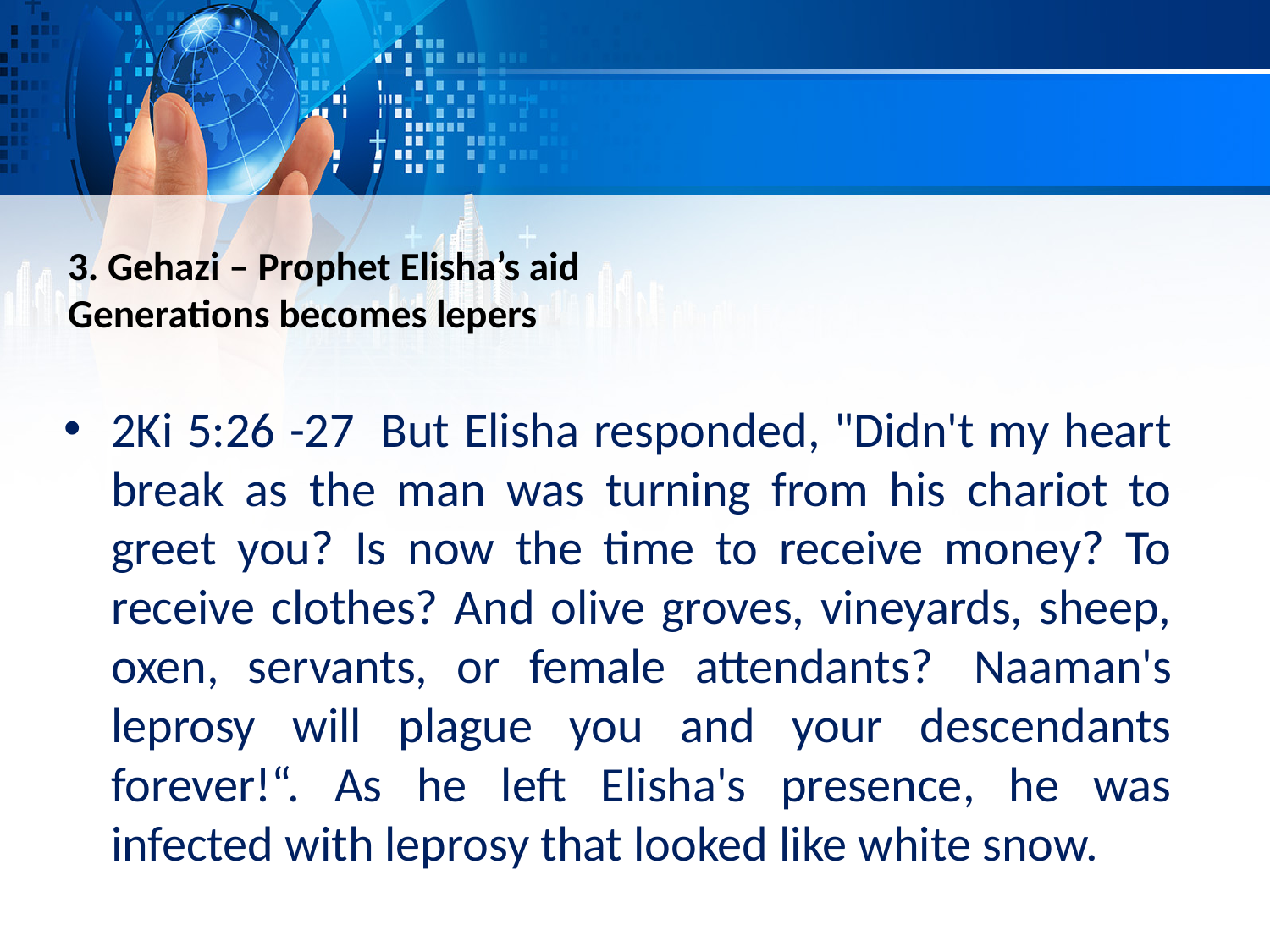

# 3. Gehazi – Prophet Elisha’s aid Generations becomes lepers
2Ki 5:26 -27  But Elisha responded, "Didn't my heart break as the man was turning from his chariot to greet you? Is now the time to receive money? To receive clothes? And olive groves, vineyards, sheep, oxen, servants, or female attendants?  Naaman's leprosy will plague you and your descendants forever!“. As he left Elisha's presence, he was infected with leprosy that looked like white snow.